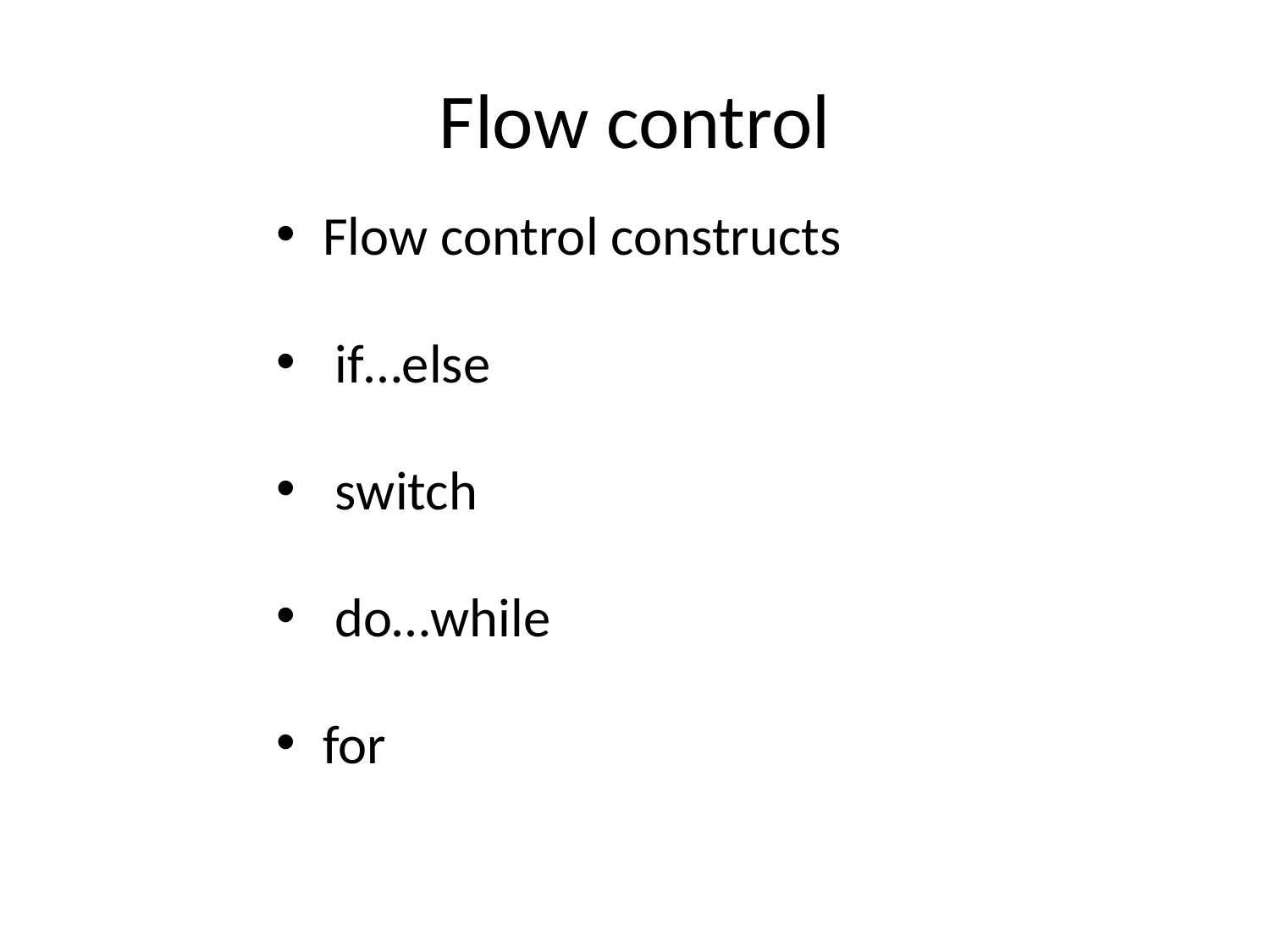

# Flow control
Flow control constructs

 if…else

 switch

 do…while

for